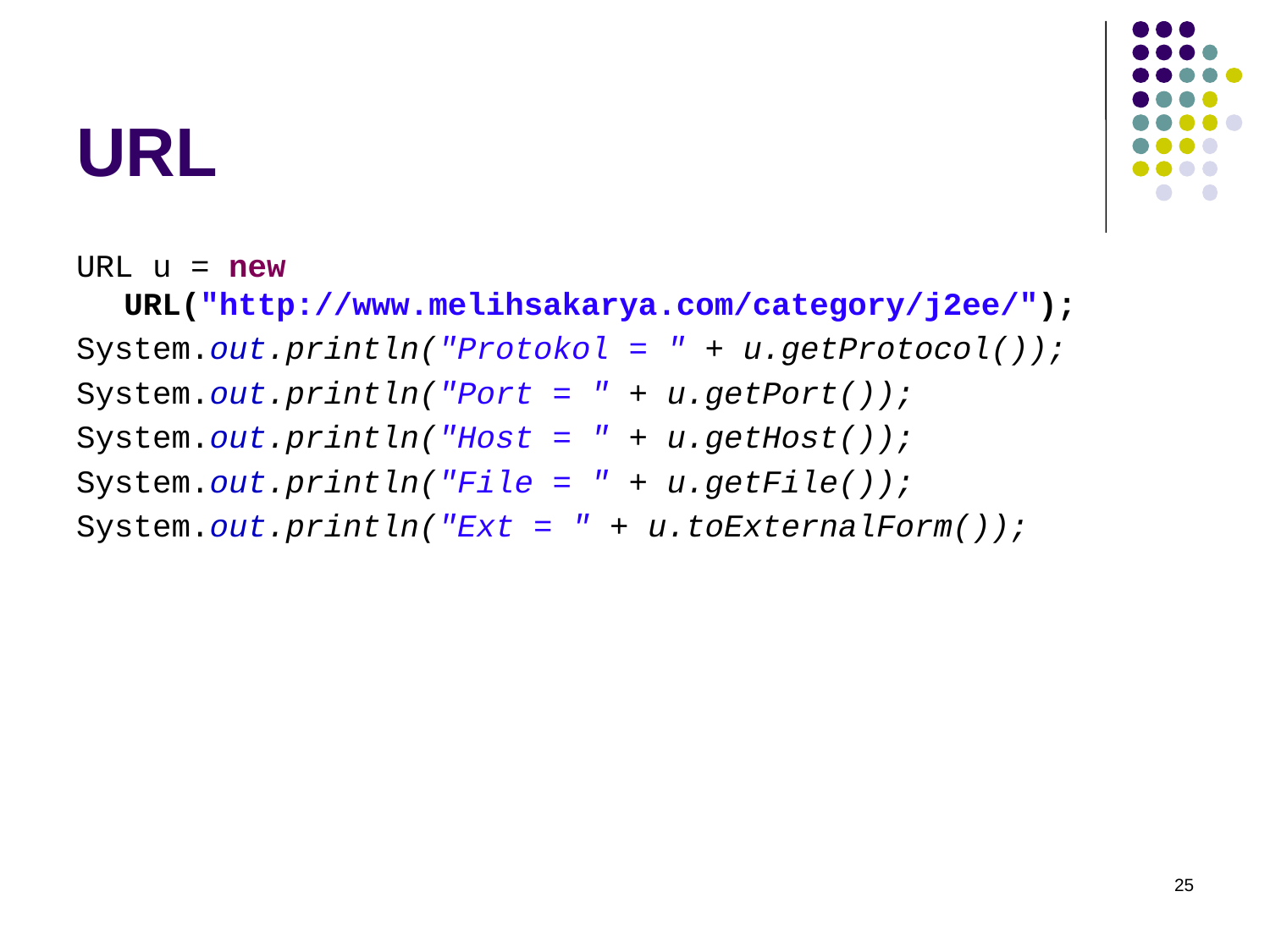

# URL
URL u = new URL("http://www.melihsakarya.com/category/j2ee/");
System.out.println("Protokol = " + u.getProtocol());
System.out.println("Port = " + u.getPort());
System.out.println("Host = " + u.getHost());
System.out.println("File = " + u.getFile());
System.out.println("Ext = " + u.toExternalForm());
25